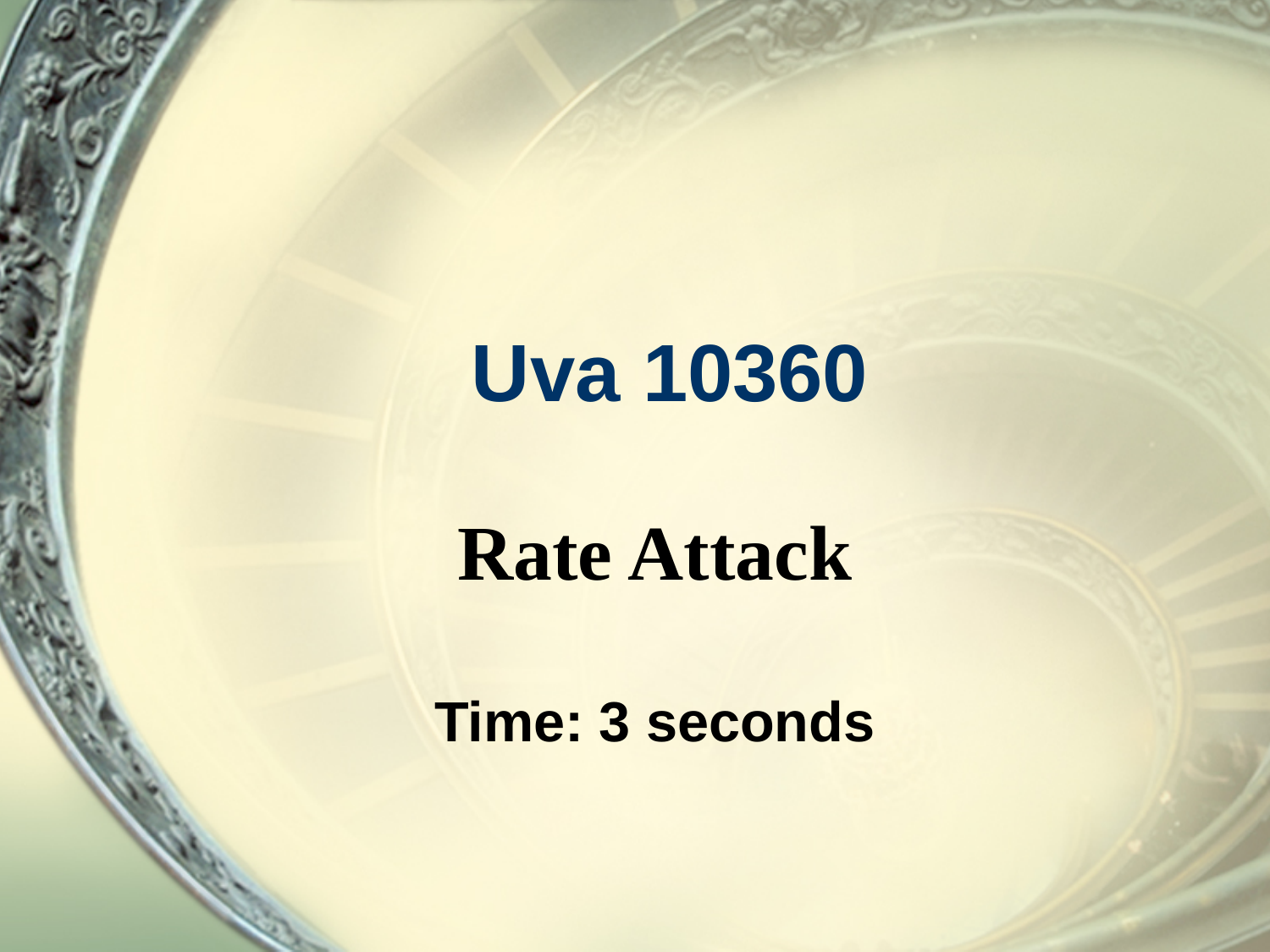

# Uva 10360
Rate Attack

Time: 3 seconds